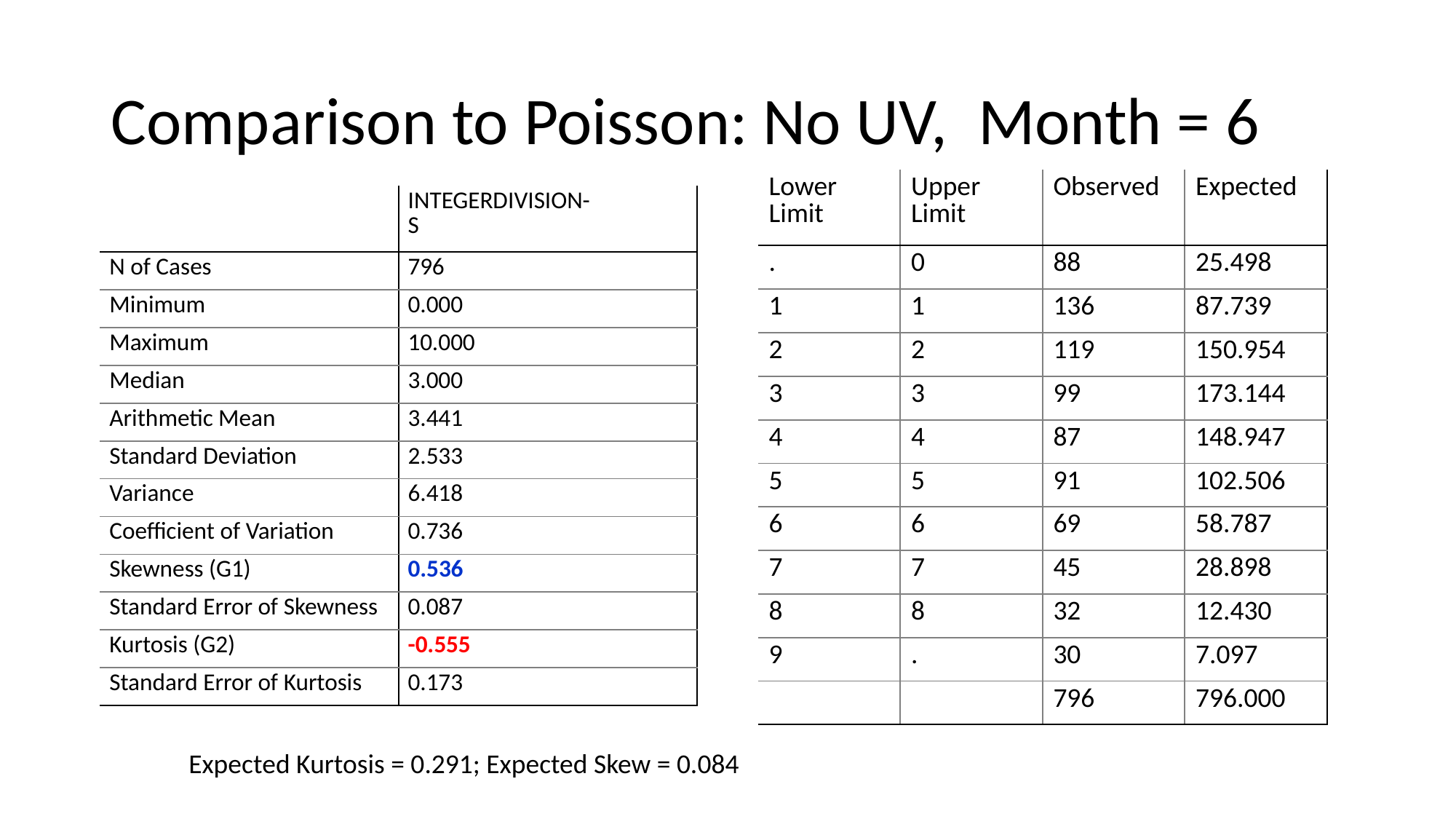

# Comparison to Poisson: No UV,  Month = 6

| Lower Limit | Upper Limit | Observed | Expected |
| --- | --- | --- | --- |
| . | 0 | 88 | 25.498 |
| 1 | 1 | 136 | 87.739 |
| 2 | 2 | 119 | 150.954 |
| 3 | 3 | 99 | 173.144 |
| 4 | 4 | 87 | 148.947 |
| 5 | 5 | 91 | 102.506 |
| 6 | 6 | 69 | 58.787 |
| 7 | 7 | 45 | 28.898 |
| 8 | 8 | 32 | 12.430 |
| 9 | . | 30 | 7.097 |
|  |  | 796 | 796.000 |
|  | INTEGERDIVISION- S |
| --- | --- |
| N of Cases | 796 |
| Minimum | 0.000 |
| Maximum | 10.000 |
| Median | 3.000 |
| Arithmetic Mean | 3.441 |
| Standard Deviation | 2.533 |
| Variance | 6.418 |
| Coefficient of Variation | 0.736 |
| Skewness (G1) | 0.536 |
| Standard Error of Skewness | 0.087 |
| Kurtosis (G2) | -0.555 |
| Standard Error of Kurtosis | 0.173 |
Expected Kurtosis = 0.291; Expected Skew = 0.084